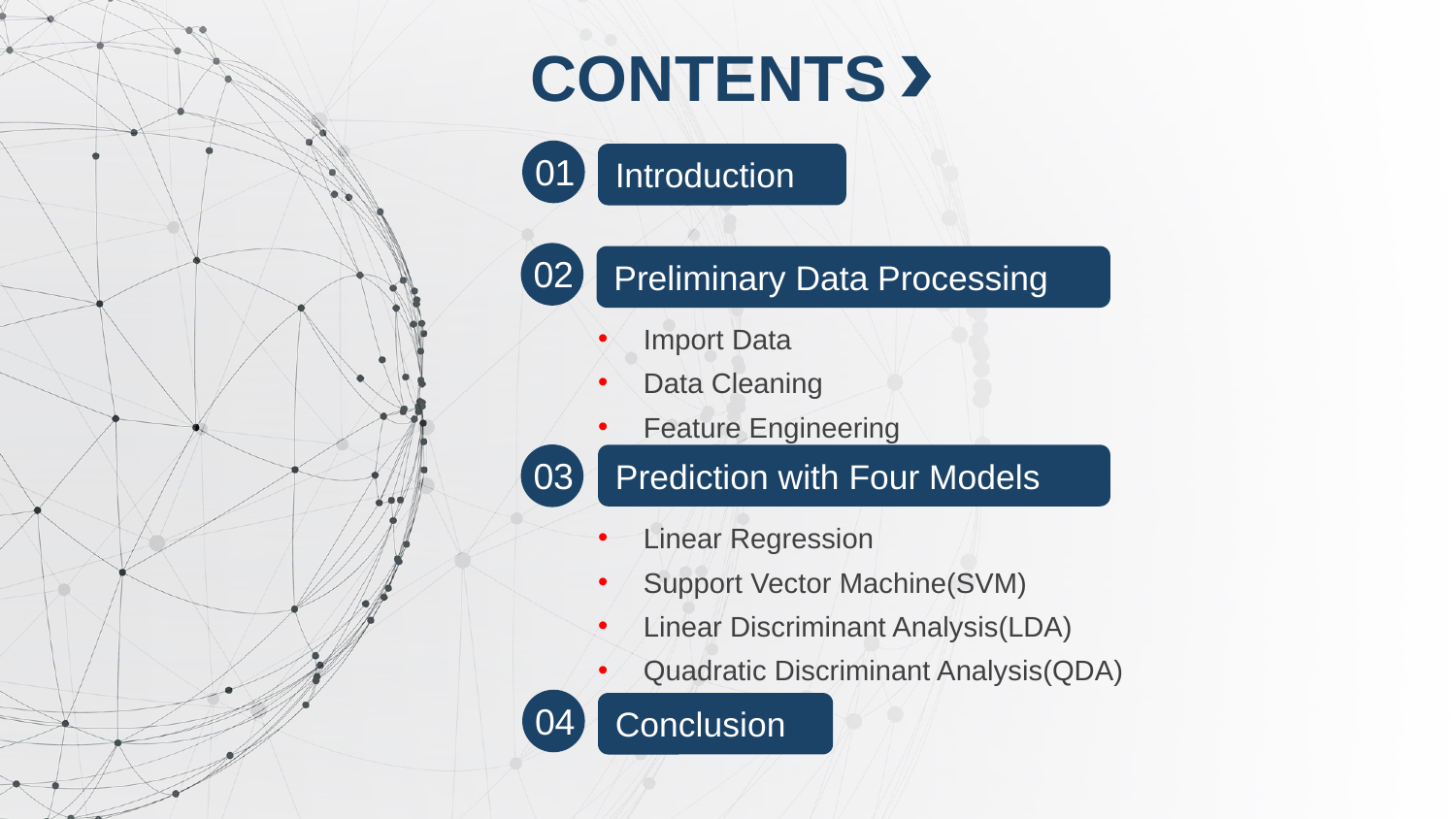

CONTENTS

01
Introduction

02
Preliminary Data Processing
Import Data
Data Cleaning
Feature Engineering

03
Prediction with Four Models
Linear Regression
Support Vector Machine(SVM)
Linear Discriminant Analysis(LDA)
Quadratic Discriminant Analysis(QDA)

04
Conclusion